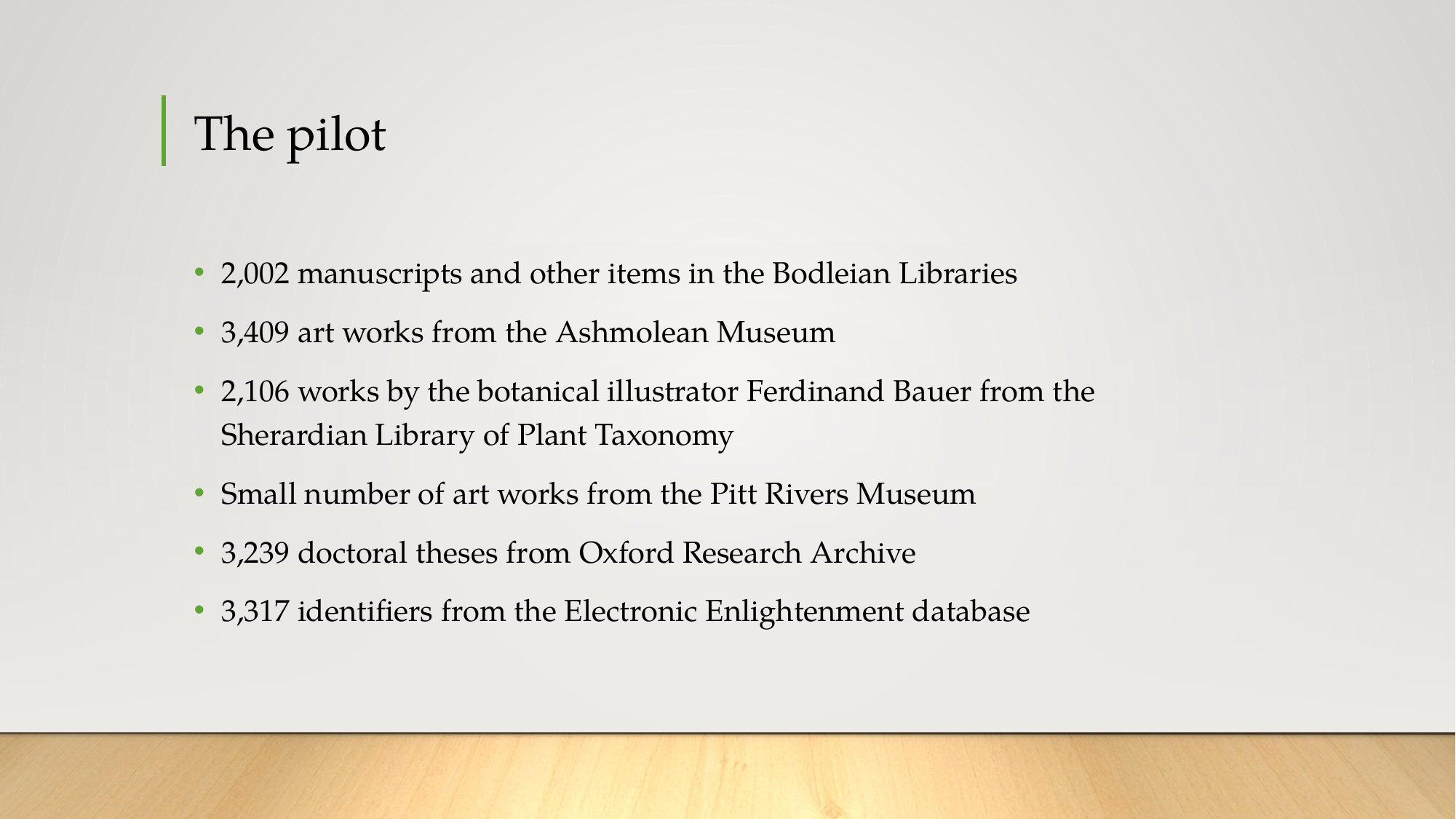

# The pilot
2,002 manuscripts and other items in the Bodleian Libraries
3,409 art works from the Ashmolean Museum
2,106 works by the botanical illustrator Ferdinand Bauer from the Sherardian Library of Plant Taxonomy
Small number of art works from the Pitt Rivers Museum
3,239 doctoral theses from Oxford Research Archive
3,317 identifiers from the Electronic Enlightenment database